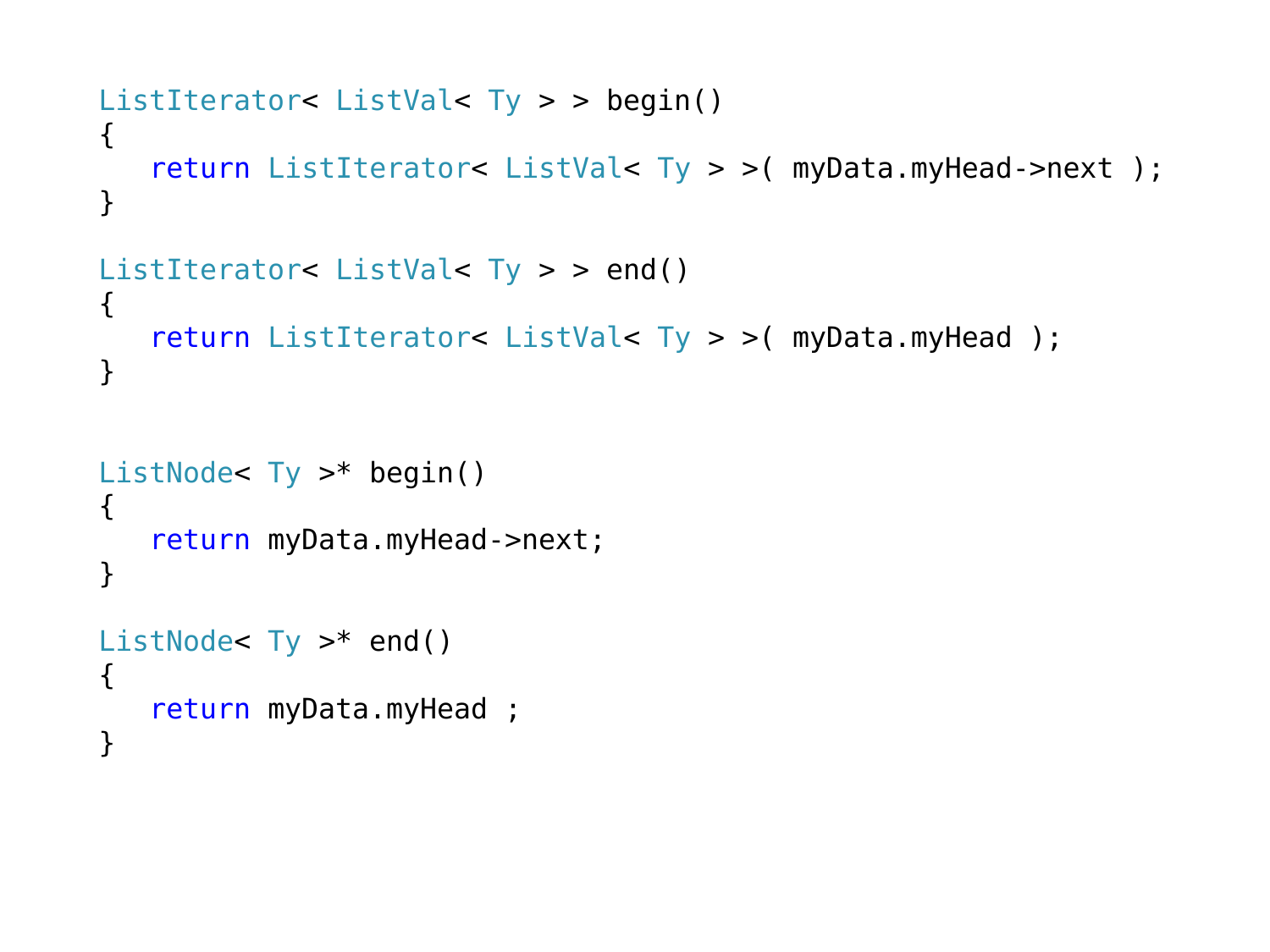

ListIterator< ListVal< Ty > > begin()
   {
      return ListIterator< ListVal< Ty > >( myData.myHead->next );
   }

   ListIterator< ListVal< Ty > > end()
   {
      return ListIterator< ListVal< Ty > >( myData.myHead );
   }

   ListNode< Ty >* begin()
   {
      return myData.myHead->next;
   }

   ListNode< Ty >* end()
   {
      return myData.myHead ;
   }